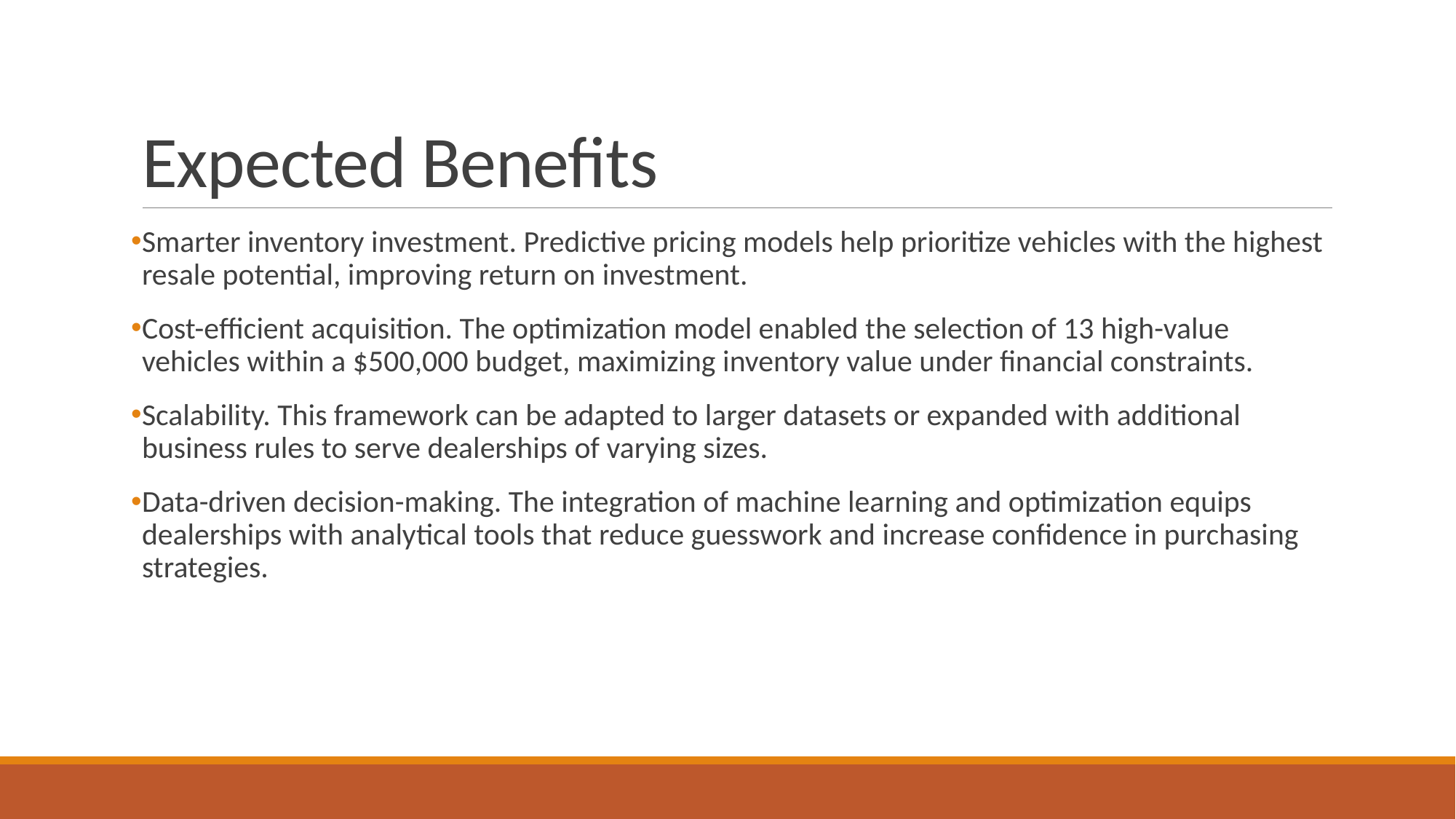

# Expected Benefits
Smarter inventory investment. Predictive pricing models help prioritize vehicles with the highest resale potential, improving return on investment.
Cost-efficient acquisition. The optimization model enabled the selection of 13 high-value vehicles within a $500,000 budget, maximizing inventory value under financial constraints.
Scalability. This framework can be adapted to larger datasets or expanded with additional business rules to serve dealerships of varying sizes.
Data-driven decision-making. The integration of machine learning and optimization equips dealerships with analytical tools that reduce guesswork and increase confidence in purchasing strategies.